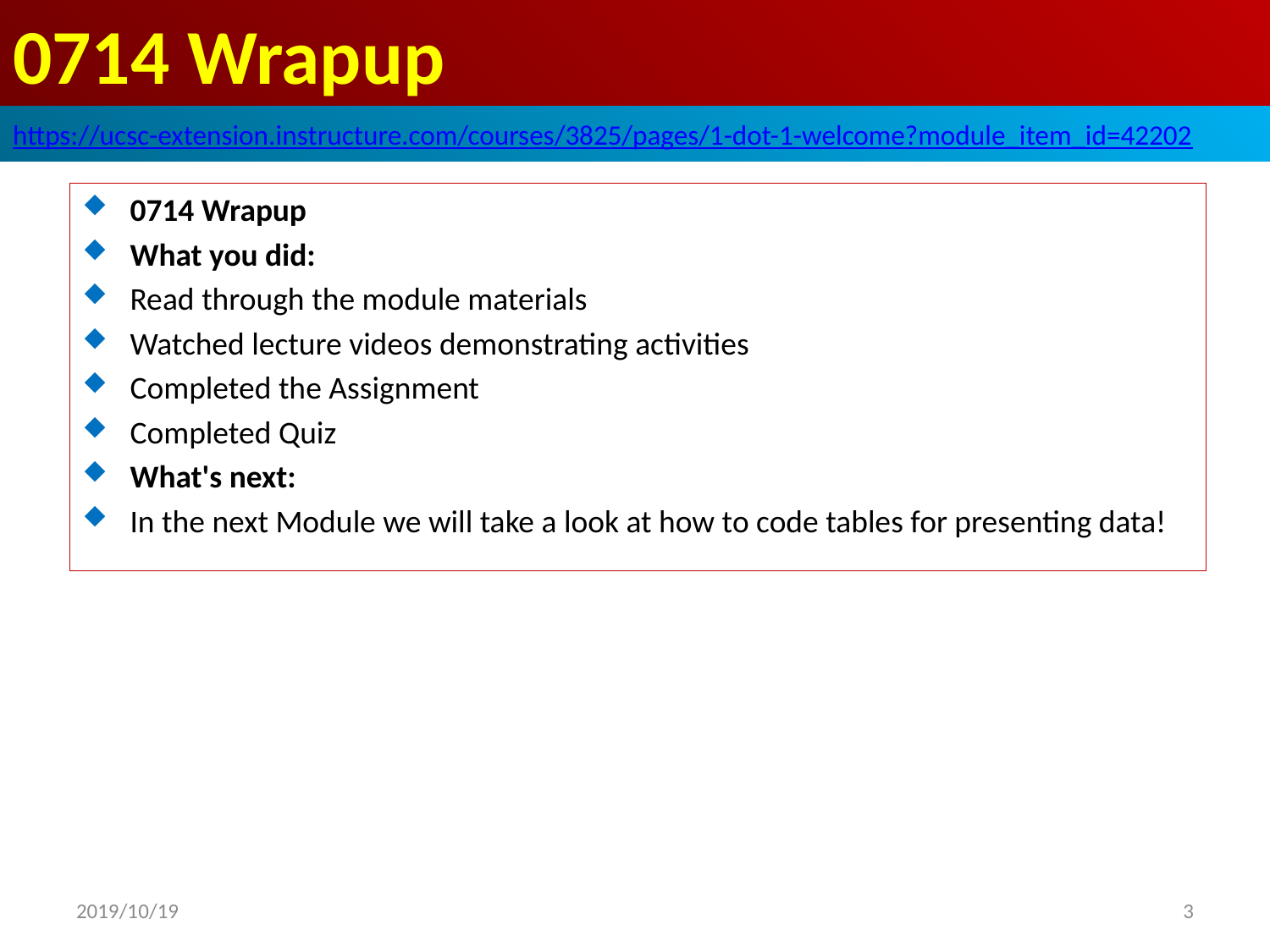

# 0714 Wrapup

https://ucsc-extension.instructure.com/courses/3825/pages/1-dot-1-welcome?module_item_id=42202
0714 Wrapup
What you did:
Read through the module materials
Watched lecture videos demonstrating activities
Completed the Assignment
Completed Quiz
What's next:
In the next Module we will take a look at how to code tables for presenting data!
2019/10/19
3